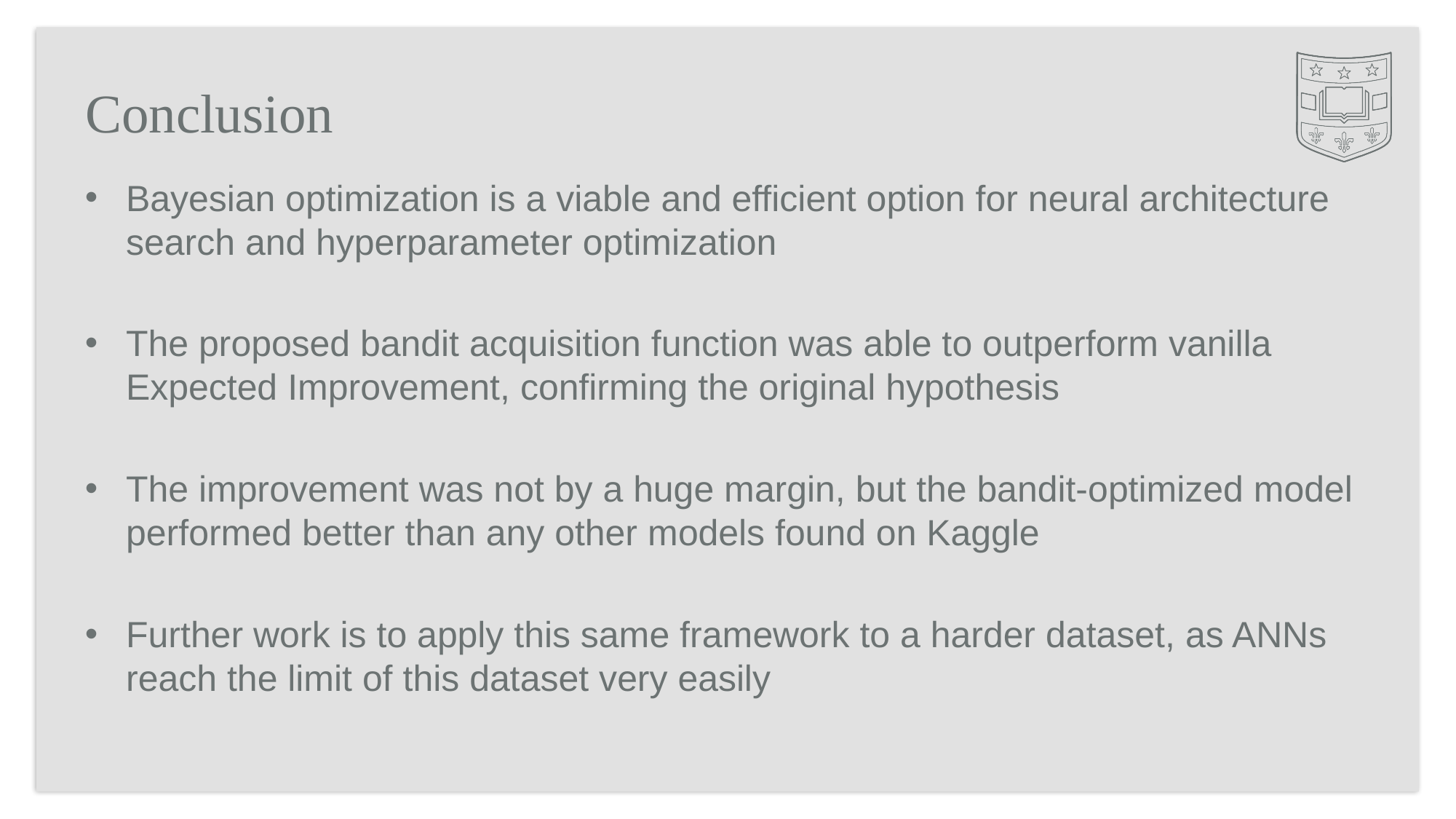

# Conclusion
Bayesian optimization is a viable and efficient option for neural architecture search and hyperparameter optimization

The proposed bandit acquisition function was able to outperform vanilla Expected Improvement, confirming the original hypothesis

The improvement was not by a huge margin, but the bandit-optimized model performed better than any other models found on Kaggle

Further work is to apply this same framework to a harder dataset, as ANNs reach the limit of this dataset very easily